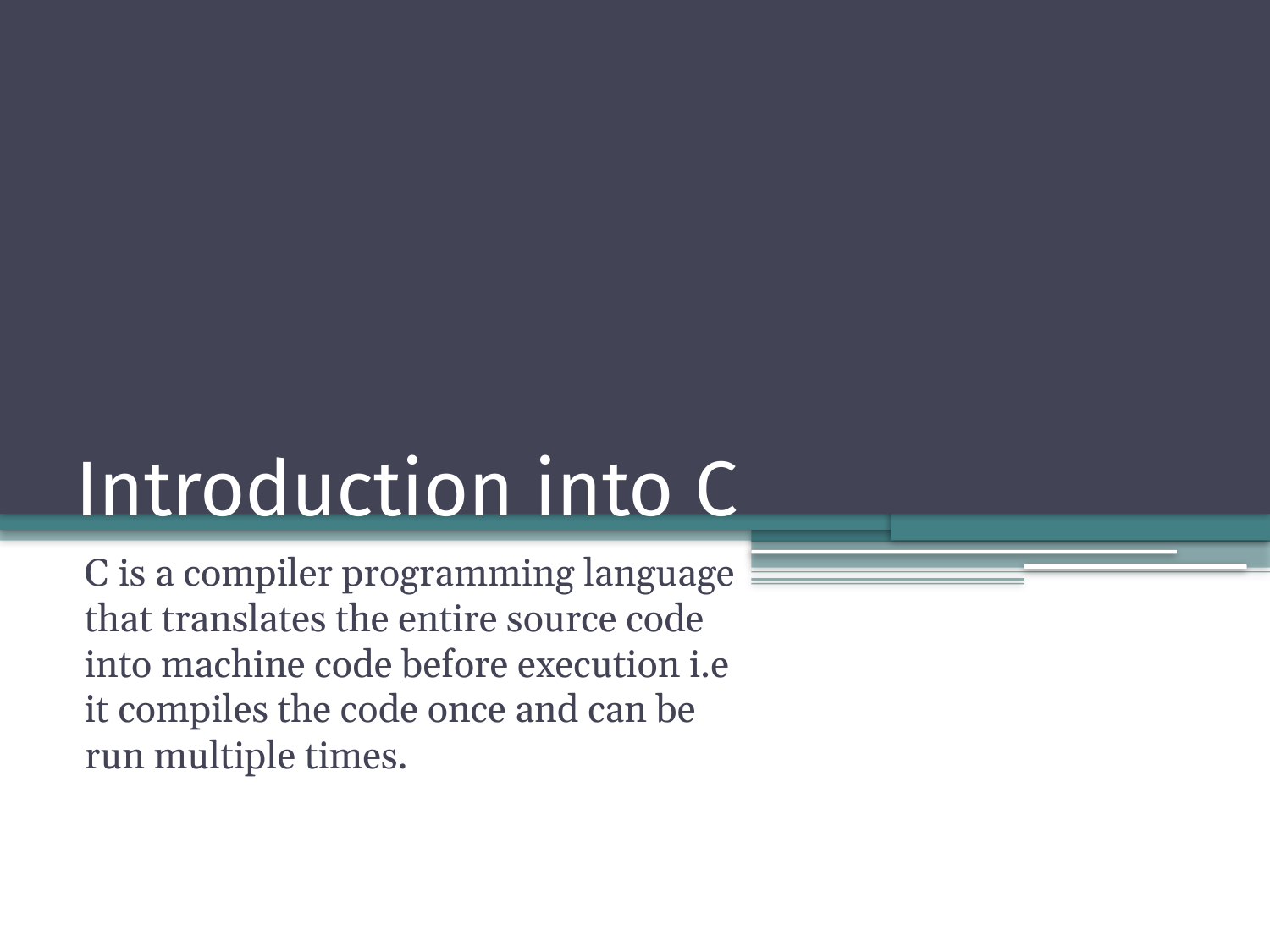

# Introduction into C
C is a compiler programming language that translates the entire source code into machine code before execution i.e it compiles the code once and can be run multiple times.